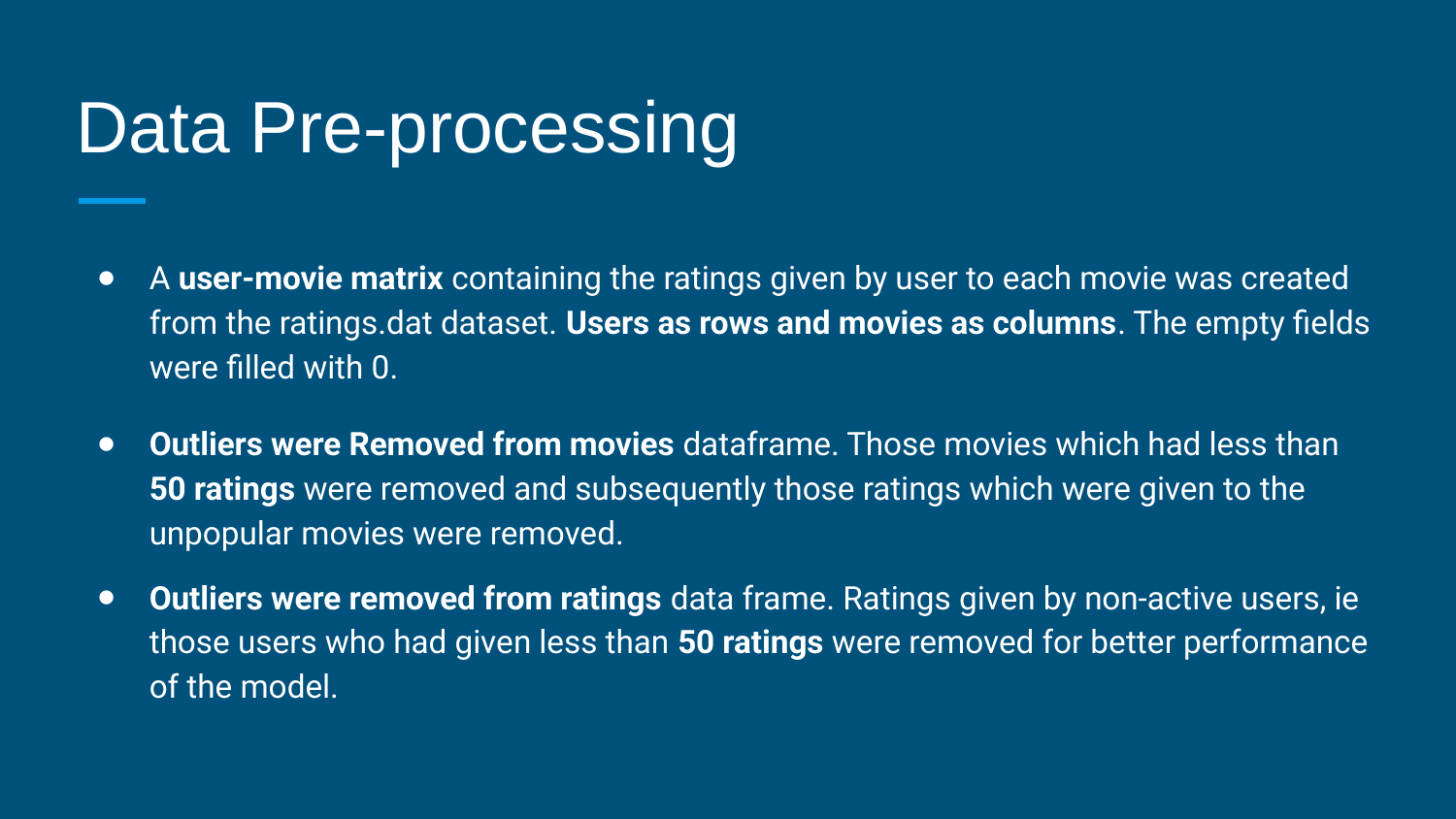

# Data Pre-processing
A user-movie matrix containing the ratings given by user to each movie was created from the ratings.dat dataset. Users as rows and movies as columns. The empty fields were filled with 0.
Outliers were Removed from movies dataframe. Those movies which had less than 50 ratings were removed and subsequently those ratings which were given to the unpopular movies were removed.
Outliers were removed from ratings data frame. Ratings given by non-active users, ie those users who had given less than 50 ratings were removed for better performance of the model.